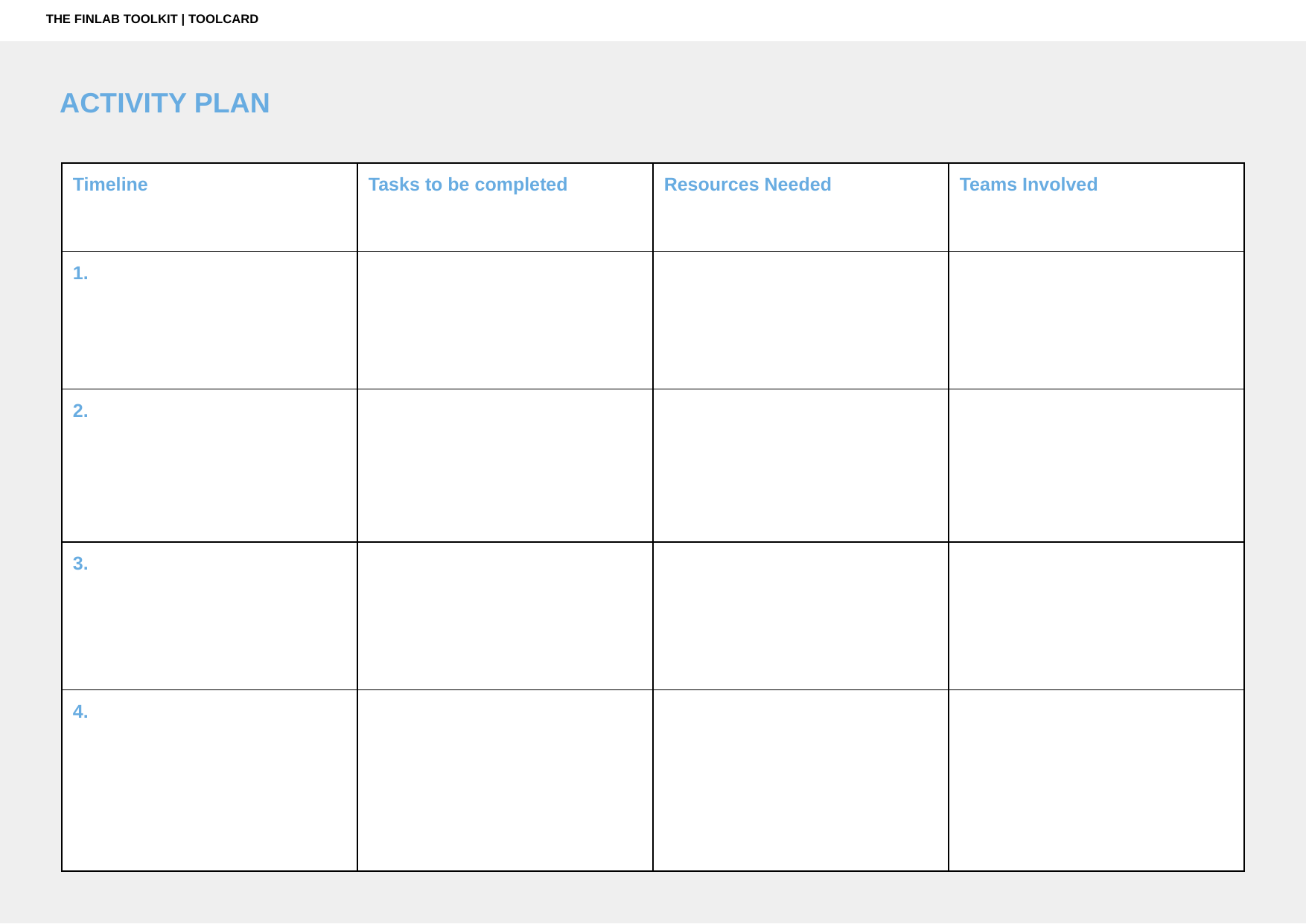

THE FINLAB TOOLKIT | TOOLCARD

ACTIVITY PLAN
| Timeline | Tasks to be completed | Resources Needed | Teams Involved |
| --- | --- | --- | --- |
| 1. |  |  |  |
| 2. |  |  |  |
| 3. |  |  |  |
| 4. |  |  |  |